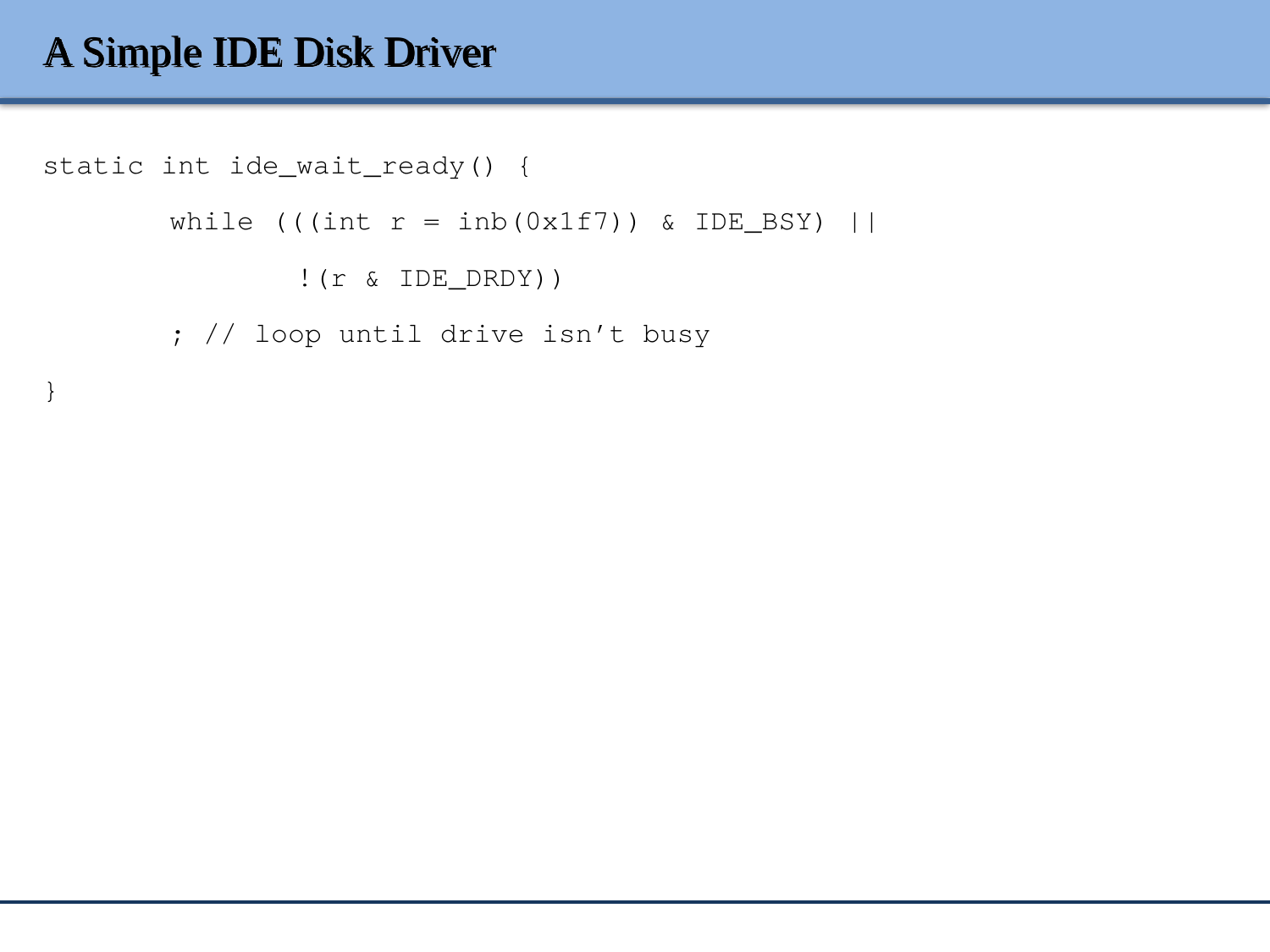

# A Simple IDE Disk Driver
static int ide_wait_ready() {
	while (((int r = inb(0x1f7)) & IDE_BSY) ||
        	!(r & IDE_DRDY))
	; // loop until drive isn’t busy
}